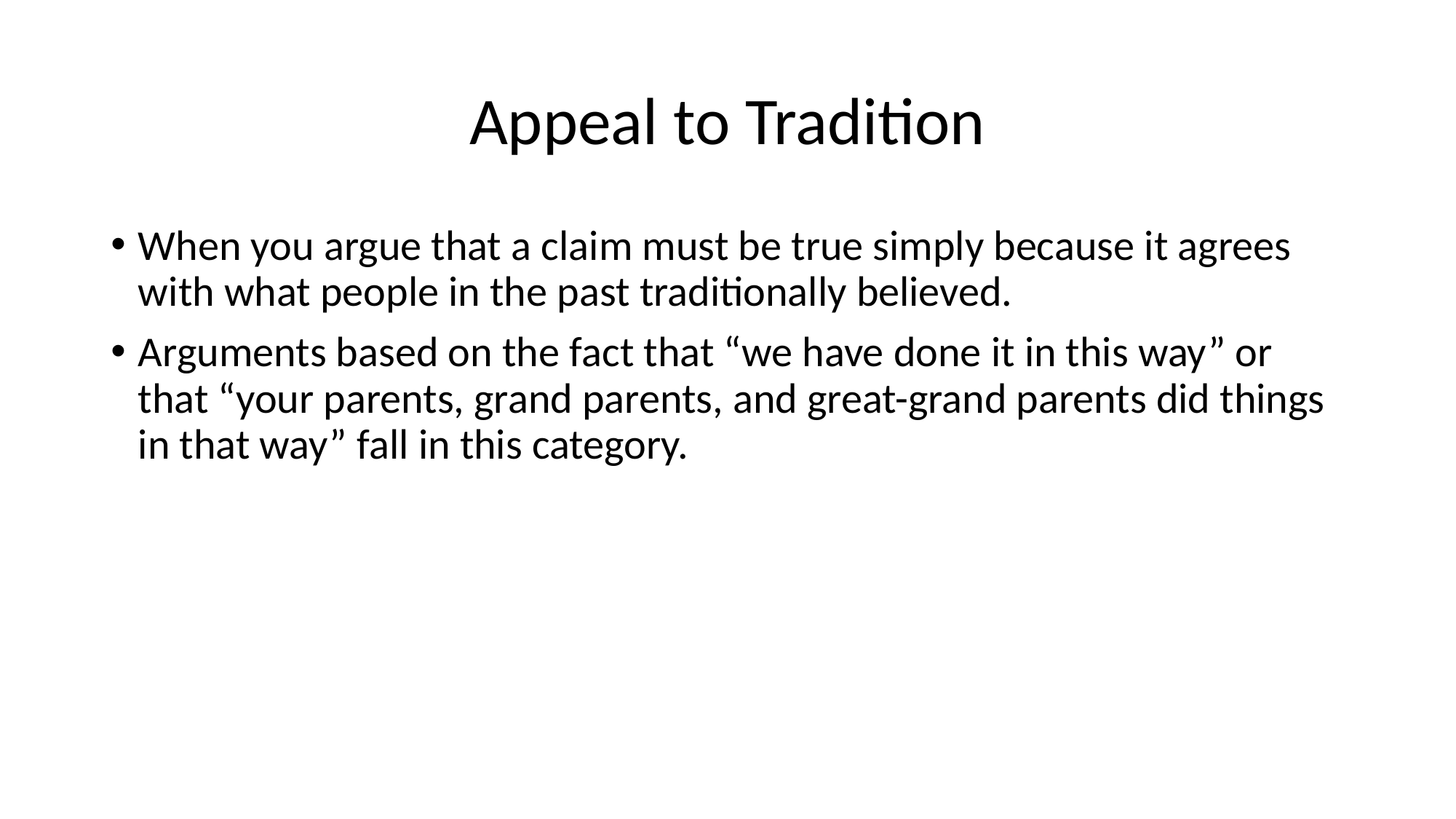

# Appeal to Tradition
When you argue that a claim must be true simply because it agrees with what people in the past traditionally believed.
Arguments based on the fact that “we have done it in this way” or that “your parents, grand parents, and great-grand parents did things in that way” fall in this category.